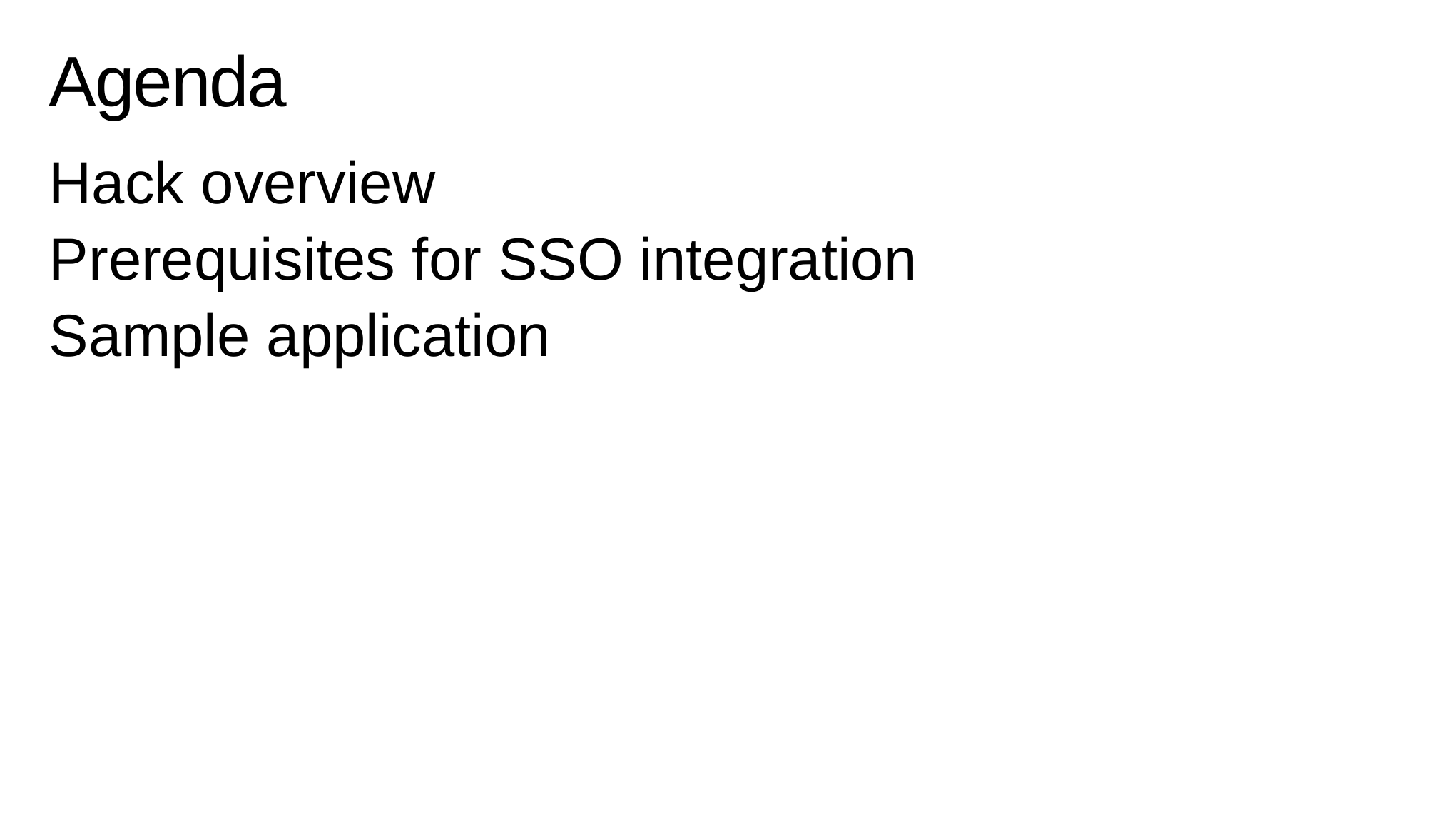

# Agenda
Hack overview
Prerequisites for SSO integration
Sample application